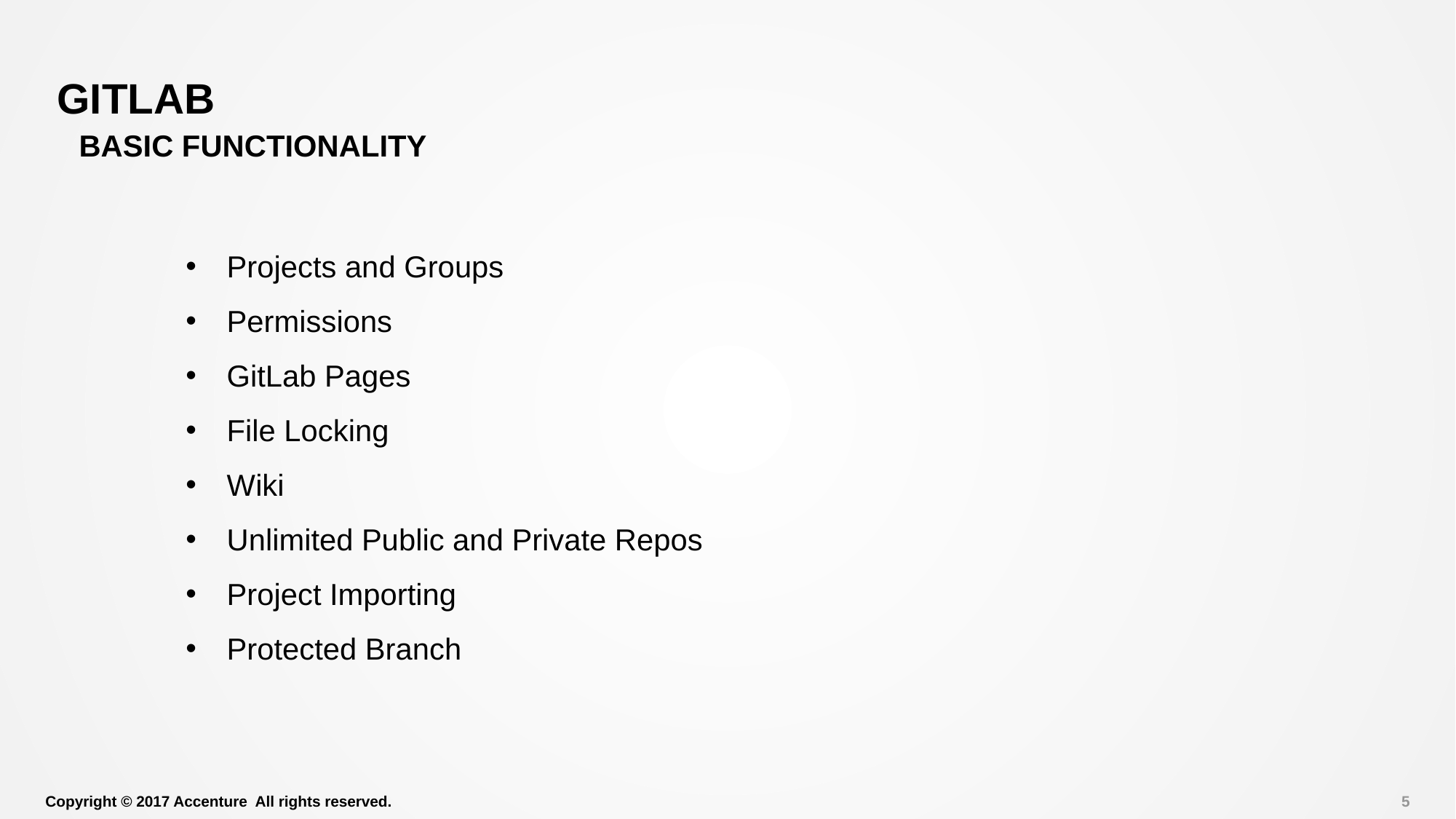

# GITLAB
    BASIC FUNCTIONALITY
Projects and Groups
Permissions
GitLab Pages
File Locking
Wiki
Unlimited Public and Private Repos
Project Importing
Protected Branch

Copyright © 2017 Accenture  All rights reserved.
5